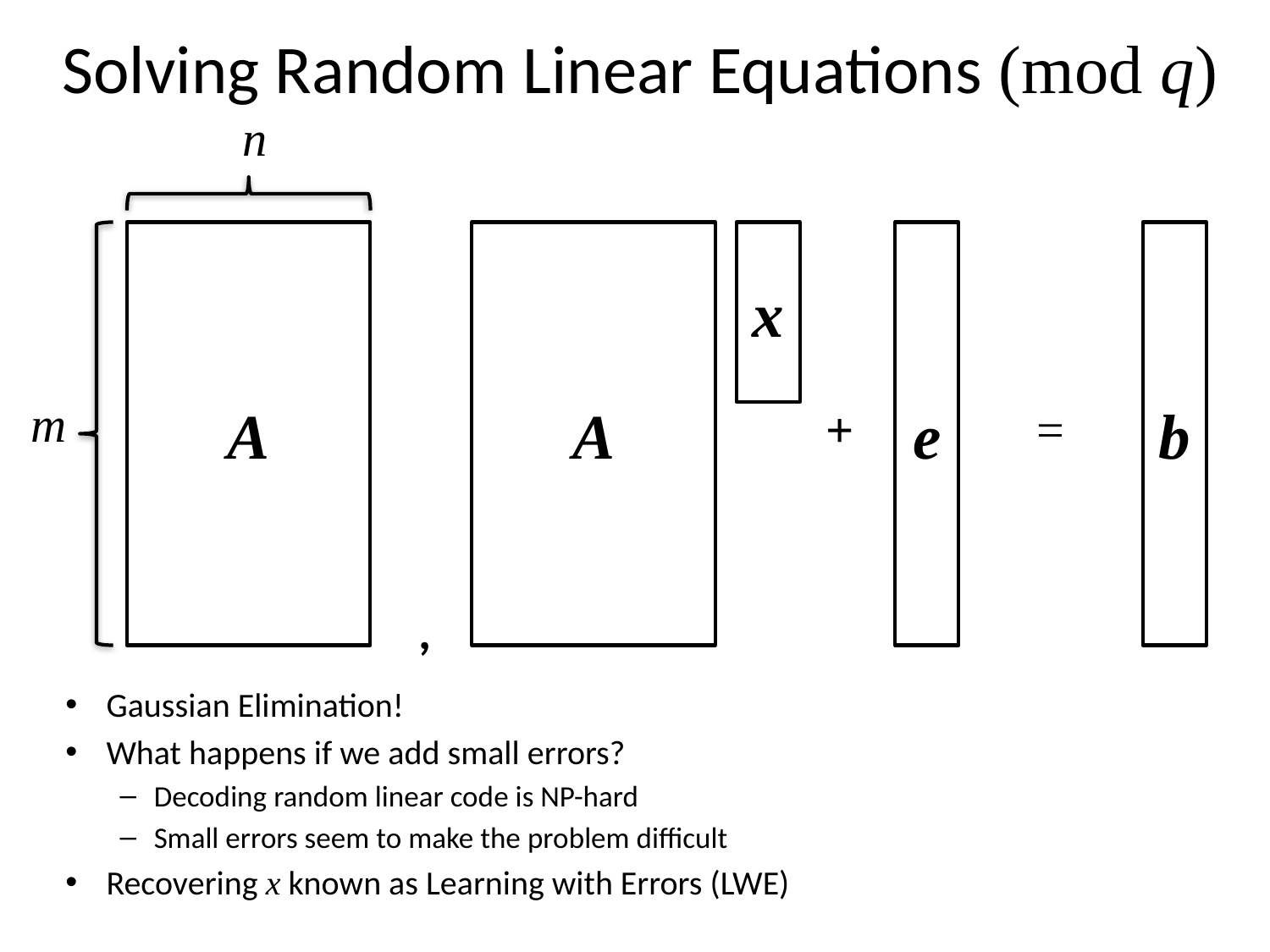

Solving Random Linear Equations (mod q)

n

m
A
A
x
e
b
+
=
,
Gaussian Elimination!
What happens if we add small errors?
Decoding random linear code is NP-hard
Small errors seem to make the problem difficult
Recovering x known as Learning with Errors (LWE)